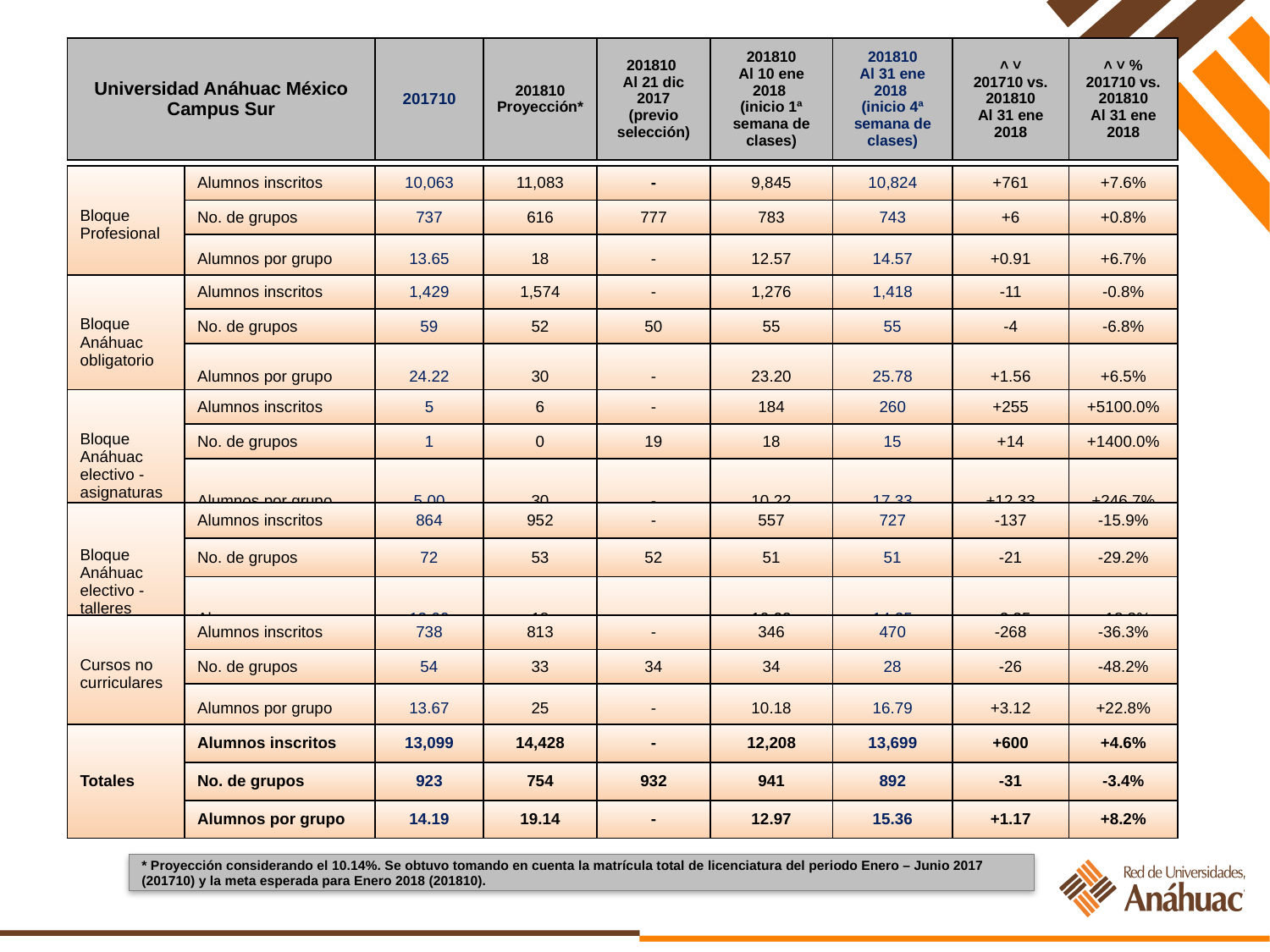

| Universidad Anáhuac México Campus Sur | 201710 | 201810 Proyección\* | 201810 Al 21 dic 2017 (previo selección) | 201810 Al 10 ene 2018 (inicio 1ª semana de clases) | 201810 Al 31 ene 2018 (inicio 4ª semana de clases) | ˄ ˅ 201710 vs. 201810 Al 31 ene 2018 | ˄ ˅ % 201710 vs. 201810 Al 31 ene 2018 |
| --- | --- | --- | --- | --- | --- | --- | --- |
| Bloque Profesional | Alumnos inscritos | 10,063 | 11,083 | - | 9,845 | 10,824 | +761 | +7.6% |
| --- | --- | --- | --- | --- | --- | --- | --- | --- |
|  | No. de grupos | 737 | 616 | 777 | 783 | 743 | +6 | +0.8% |
|  | Alumnos por grupo | 13.65 | 18 | - | 12.57 | 14.57 | +0.91 | +6.7% |
| Bloque Anáhuac obligatorio | Alumnos inscritos | 1,429 | 1,574 | - | 1,276 | 1,418 | -11 | -0.8% |
| --- | --- | --- | --- | --- | --- | --- | --- | --- |
|  | No. de grupos | 59 | 52 | 50 | 55 | 55 | -4 | -6.8% |
|  | Alumnos por grupo | 24.22 | 30 | - | 23.20 | 25.78 | +1.56 | +6.5% |
| Bloque Anáhuac electivo - asignaturas | Alumnos inscritos | 5 | 6 | - | 184 | 260 | +255 | +5100.0% |
| --- | --- | --- | --- | --- | --- | --- | --- | --- |
|  | No. de grupos | 1 | 0 | 19 | 18 | 15 | +14 | +1400.0% |
|  | Alumnos por grupo | 5.00 | 30 | - | 10.22 | 17.33 | +12.33 | +246.7% |
| Bloque Anáhuac electivo - talleres | Alumnos inscritos | 864 | 952 | - | 557 | 727 | -137 | -15.9% |
| --- | --- | --- | --- | --- | --- | --- | --- | --- |
|  | No. de grupos | 72 | 53 | 52 | 51 | 51 | -21 | -29.2% |
|  | Alumnos por grupo | 12.00 | 18 | - | 10.92 | 14.25 | +2.25 | +18.8% |
| Cursos no curriculares | Alumnos inscritos | 738 | 813 | - | 346 | 470 | -268 | -36.3% |
| --- | --- | --- | --- | --- | --- | --- | --- | --- |
|  | No. de grupos | 54 | 33 | 34 | 34 | 28 | -26 | -48.2% |
|  | Alumnos por grupo | 13.67 | 25 | - | 10.18 | 16.79 | +3.12 | +22.8% |
| Totales | Alumnos inscritos | 13,099 | 14,428 | - | 12,208 | 13,699 | +600 | +4.6% |
| --- | --- | --- | --- | --- | --- | --- | --- | --- |
|  | No. de grupos | 923 | 754 | 932 | 941 | 892 | -31 | -3.4% |
|  | Alumnos por grupo | 14.19 | 19.14 | - | 12.97 | 15.36 | +1.17 | +8.2% |
* Proyección considerando el 10.14%. Se obtuvo tomando en cuenta la matrícula total de licenciatura del periodo Enero – Junio 2017 (201710) y la meta esperada para Enero 2018 (201810).